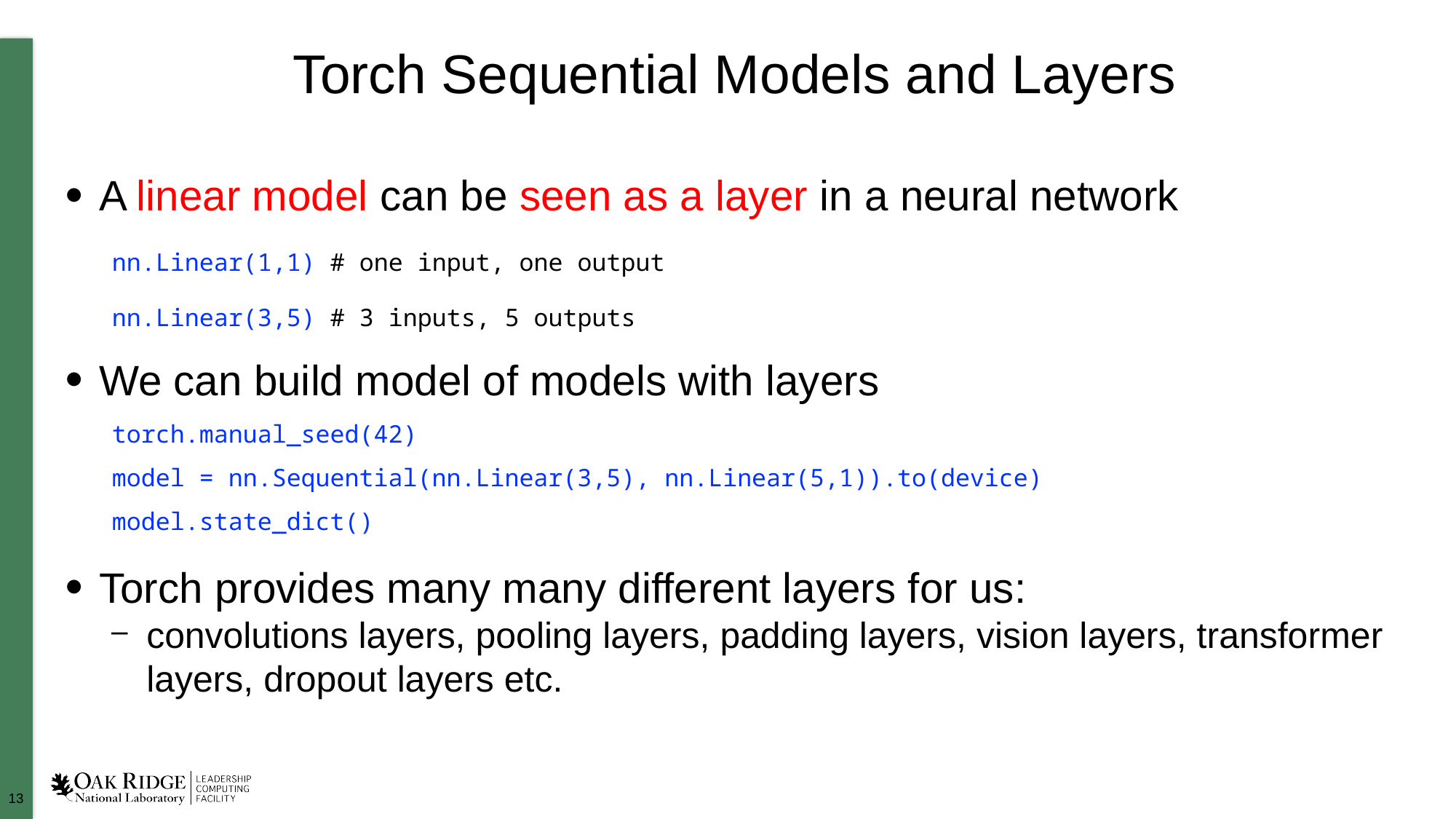

# Torch Sequential Models and Layers
A linear model can be seen as a layer in a neural network
nn.Linear(1,1) # one input, one output
nn.Linear(3,5) # 3 inputs, 5 outputs
We can build model of models with layers
torch.manual_seed(42)
model = nn.Sequential(nn.Linear(3,5), nn.Linear(5,1)).to(device)
model.state_dict()
Torch provides many many different layers for us:
convolutions layers, pooling layers, padding layers, vision layers, transformer layers, dropout layers etc.